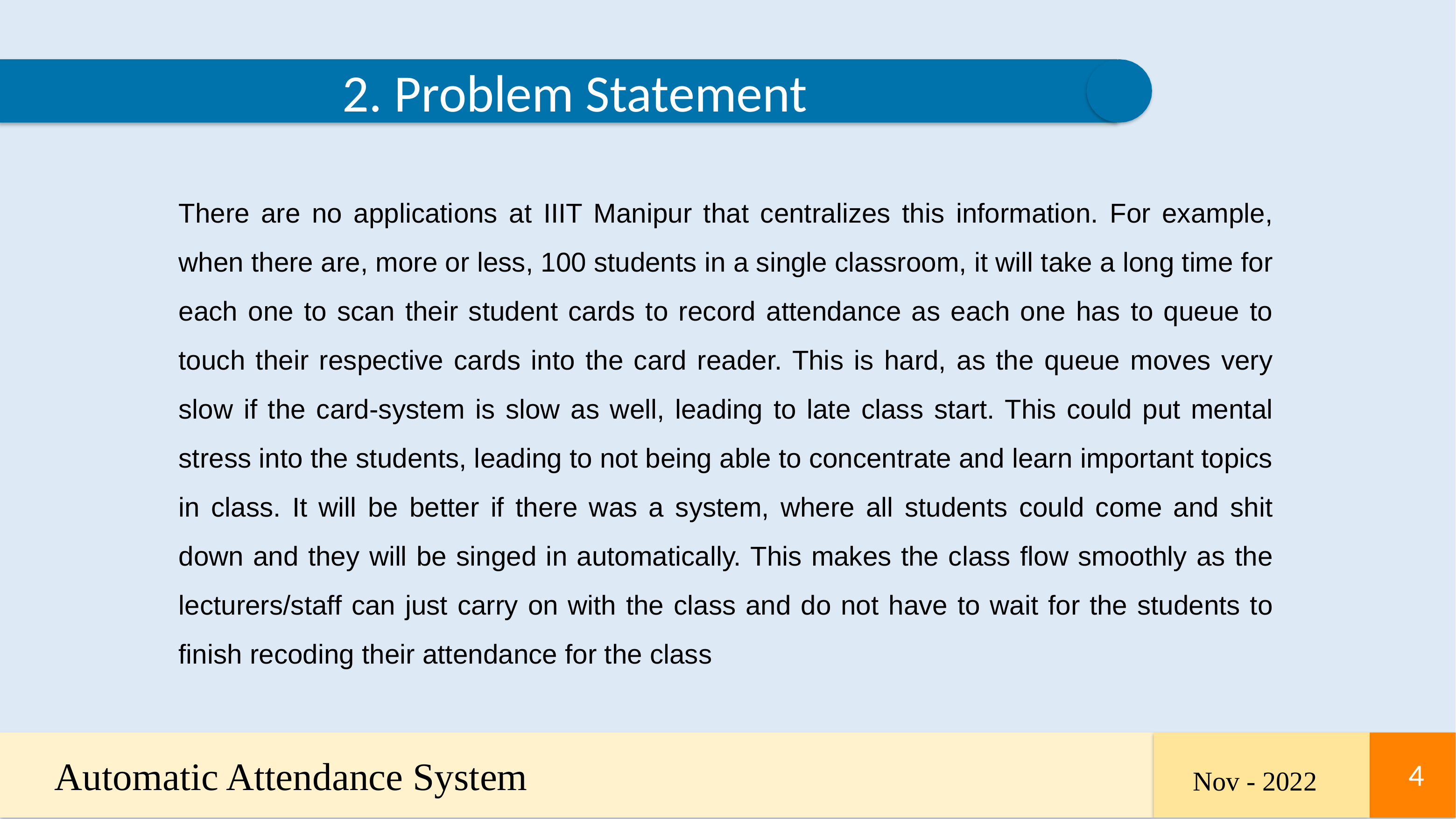

2. Problem Statement

There are no applications at IIIT Manipur that centralizes this information. For example, when there are, more or less, 100 students in a single classroom, it will take a long time for each one to scan their student cards to record attendance as each one has to queue to touch their respective cards into the card reader. This is hard, as the queue moves very slow if the card-system is slow as well, leading to late class start. This could put mental stress into the students, leading to not being able to concentrate and learn important topics in class. It will be better if there was a system, where all students could come and shit down and they will be singed in automatically. This makes the class flow smoothly as the lecturers/staff can just carry on with the class and do not have to wait for the students to finish recoding their attendance for the class

Automatic Attendance System
4
4
Nov - 2022